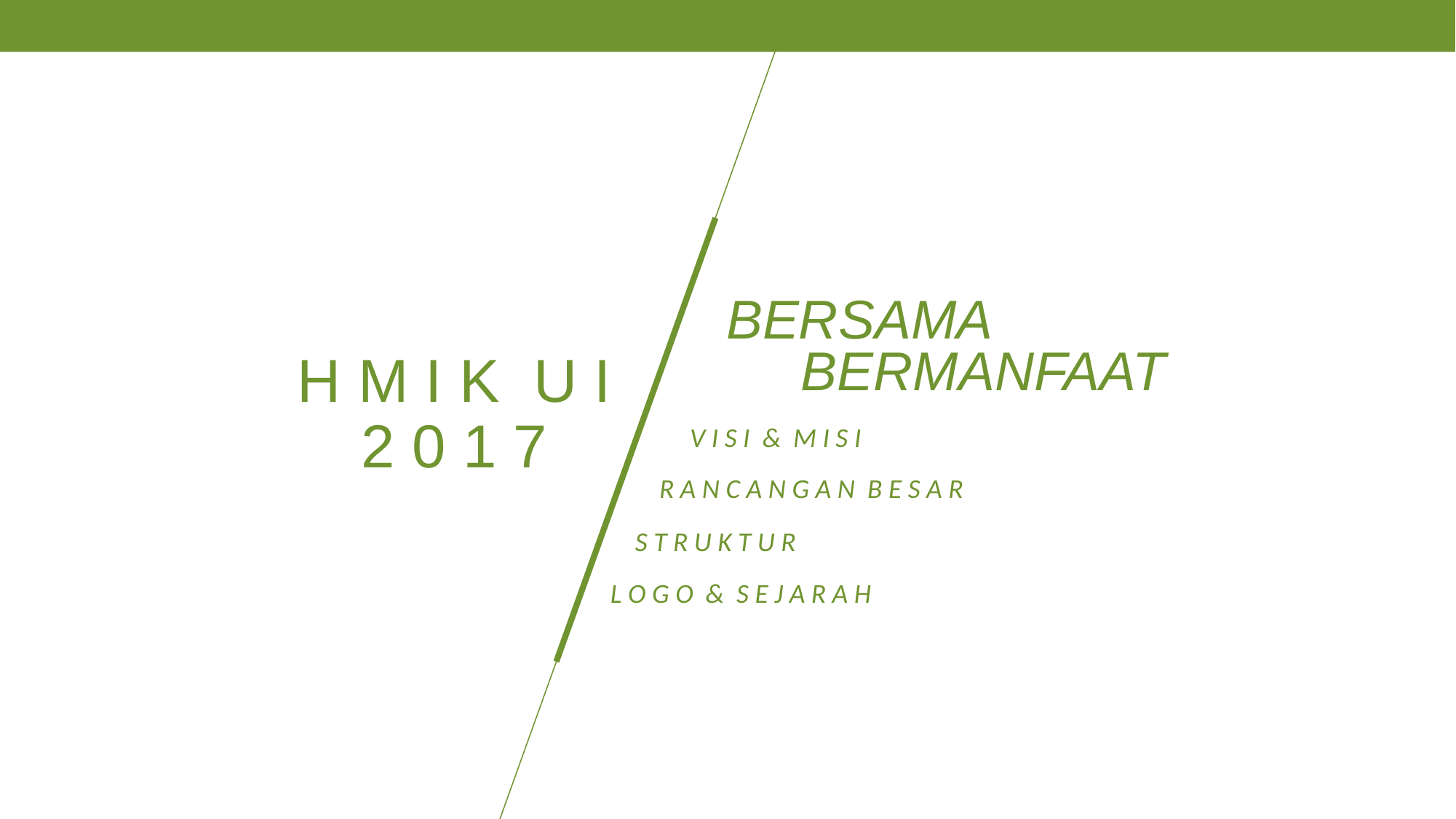

BERSAMA
BERMANFAAT
# H M I K  U I 2 0 1 7
V I S I  &  M I S I
R A N C A N G A N  B E S A R
S T R U K T U R
L O G O  &  S E J A R A H